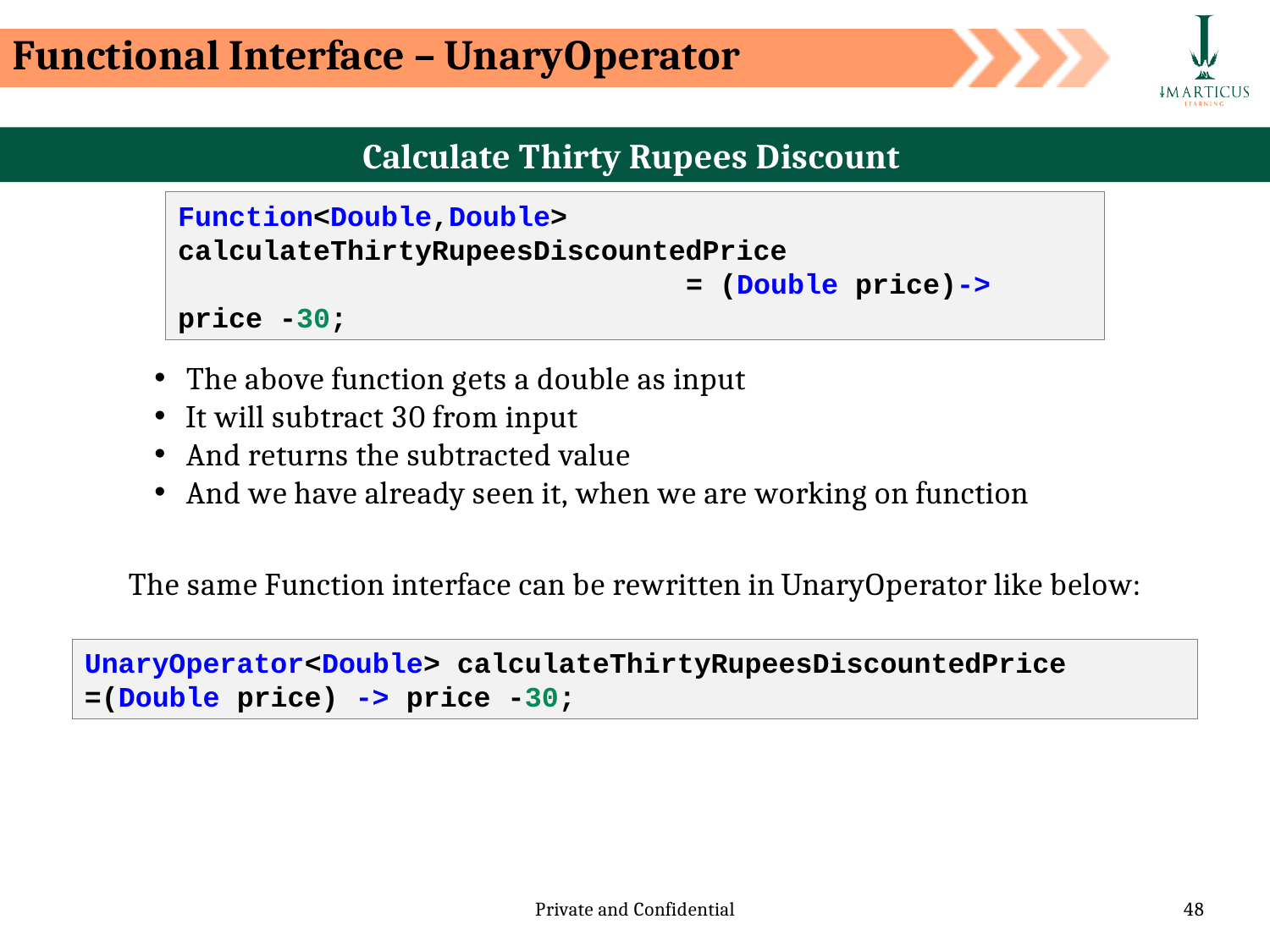

Functional Interface – UnaryOperator
Calculate Thirty Rupees Discount
Function<Double,Double> calculateThirtyRupeesDiscountedPrice
				= (Double price)-> price -30;
The above function gets a double as input
It will subtract 30 from input
And returns the subtracted value
And we have already seen it, when we are working on function
The same Function interface can be rewritten in UnaryOperator like below:
UnaryOperator<Double> calculateThirtyRupeesDiscountedPrice =(Double price) -> price -30;